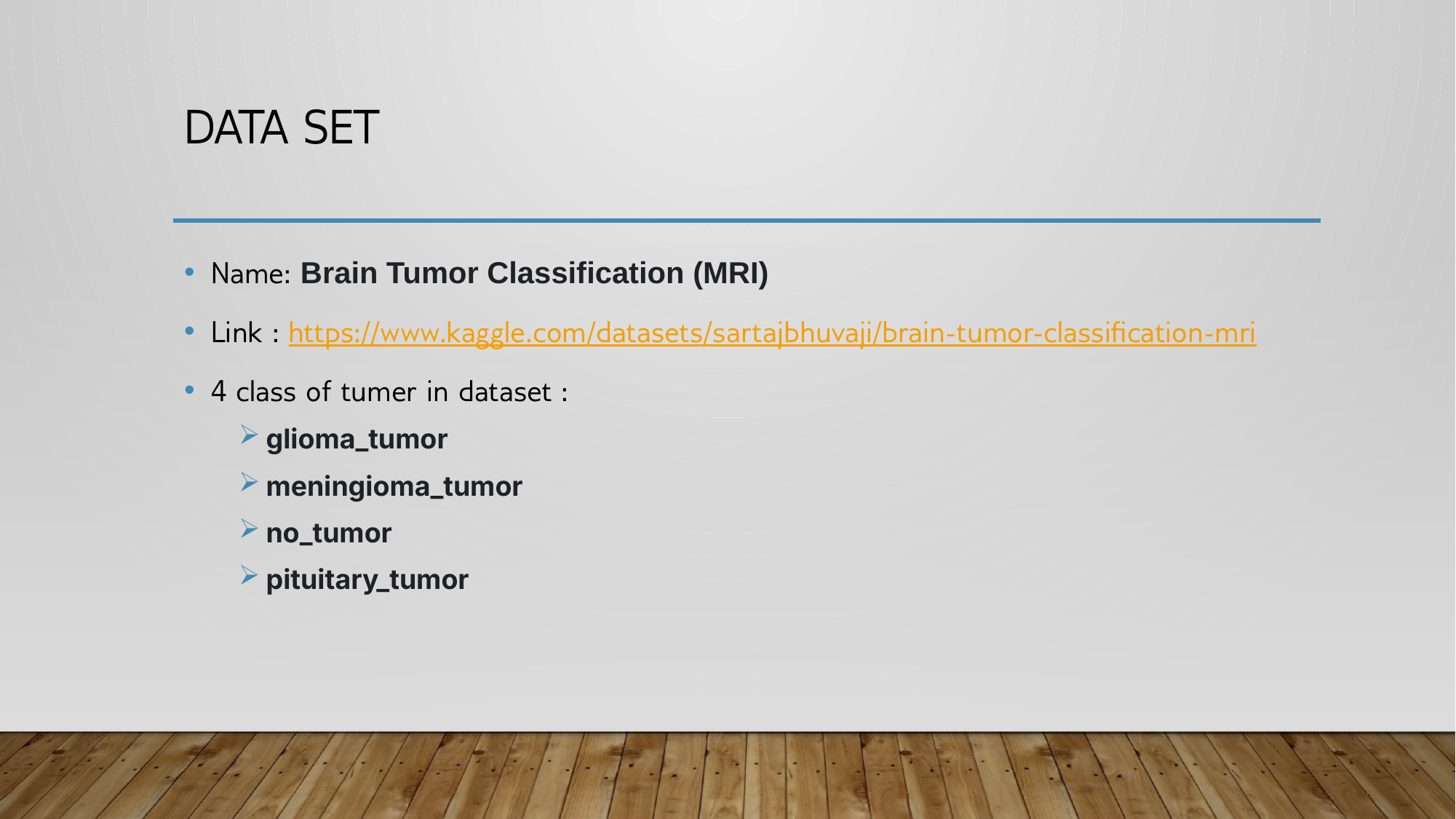

# Data set
Name: Brain Tumor Classification (MRI)
Link : https://www.kaggle.com/datasets/sartajbhuvaji/brain-tumor-classification-mri
4 class of tumer in dataset :
glioma_tumor
meningioma_tumor
no_tumor
pituitary_tumor